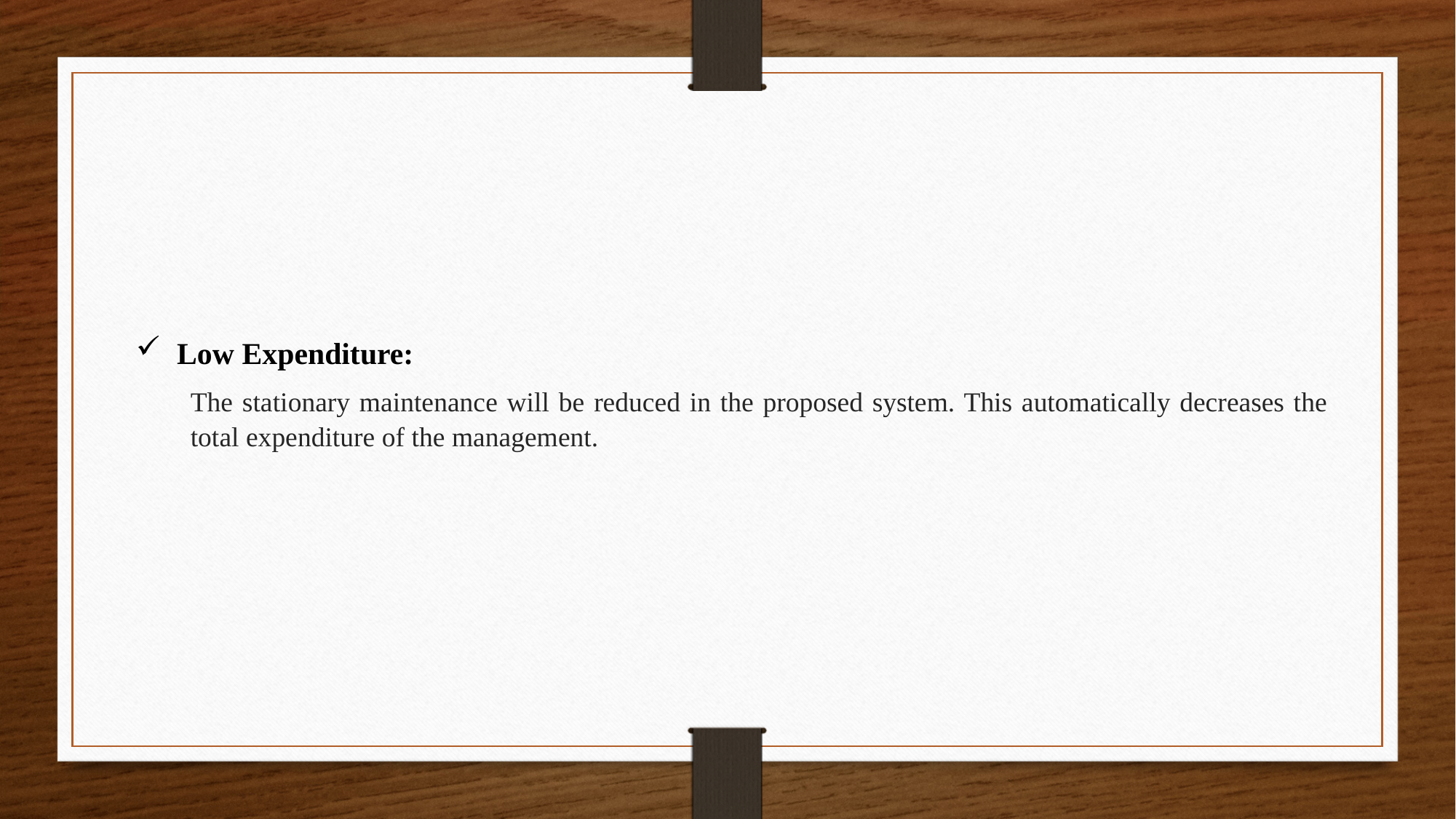

Low Expenditure:
The stationary maintenance will be reduced in the proposed system. This automatically decreases the total expenditure of the management.